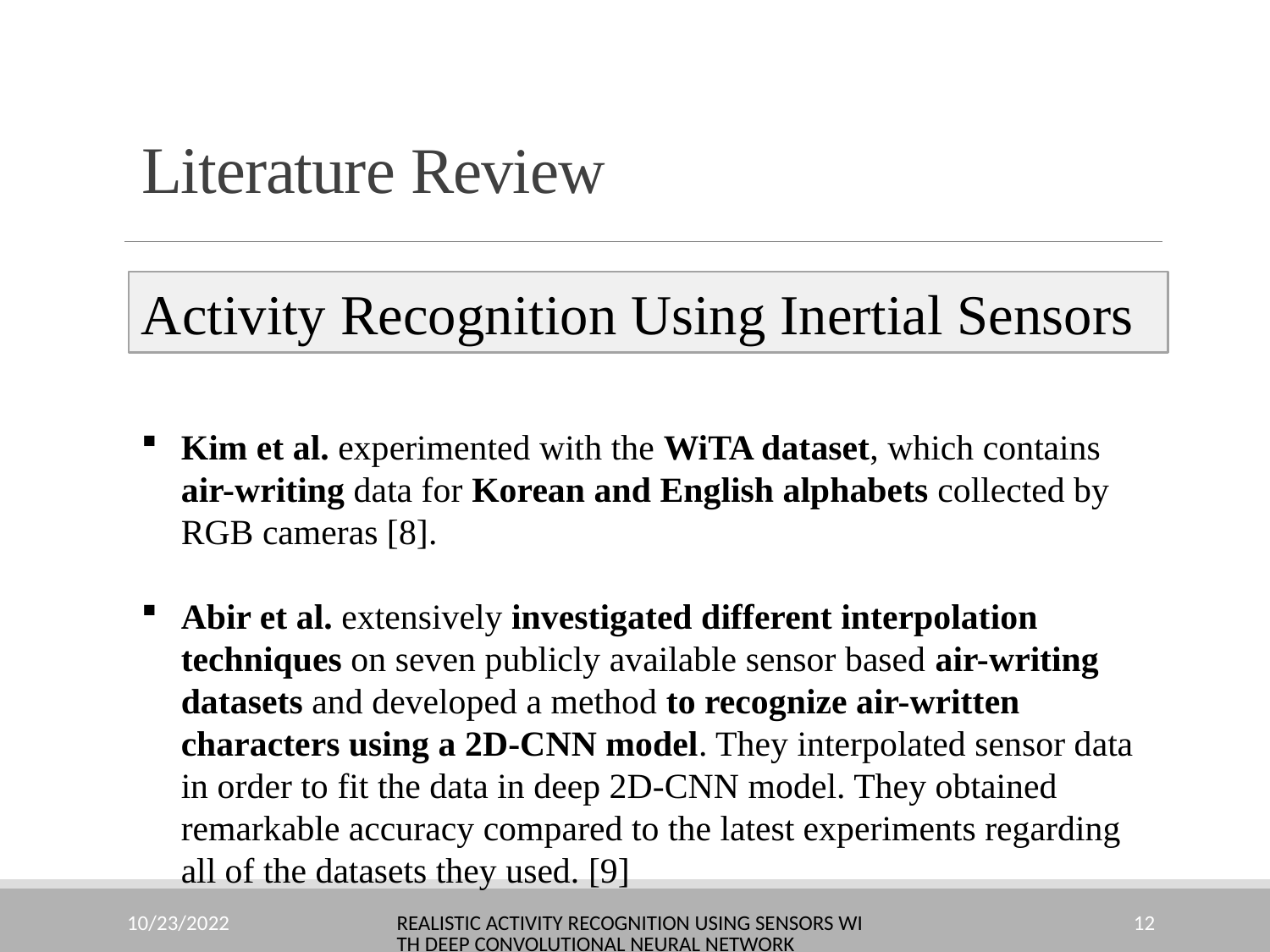

# Literature Review
Activity Recognition Using Inertial Sensors
Kim et al. experimented with the WiTA dataset, which contains air-writing data for Korean and English alphabets collected by RGB cameras [8].

Abir et al. extensively investigated different interpolation techniques on seven publicly available sensor based air-writing datasets and developed a method to recognize air-written characters using a 2D-CNN model. They interpolated sensor data in order to fit the data in deep 2D-CNN model. They obtained remarkable accuracy compared to the latest experiments regarding all of the datasets they used. [9]

10/23/2022
Realistic Activity Recognition using Sensors with Deep Convolutional Neural Network
12